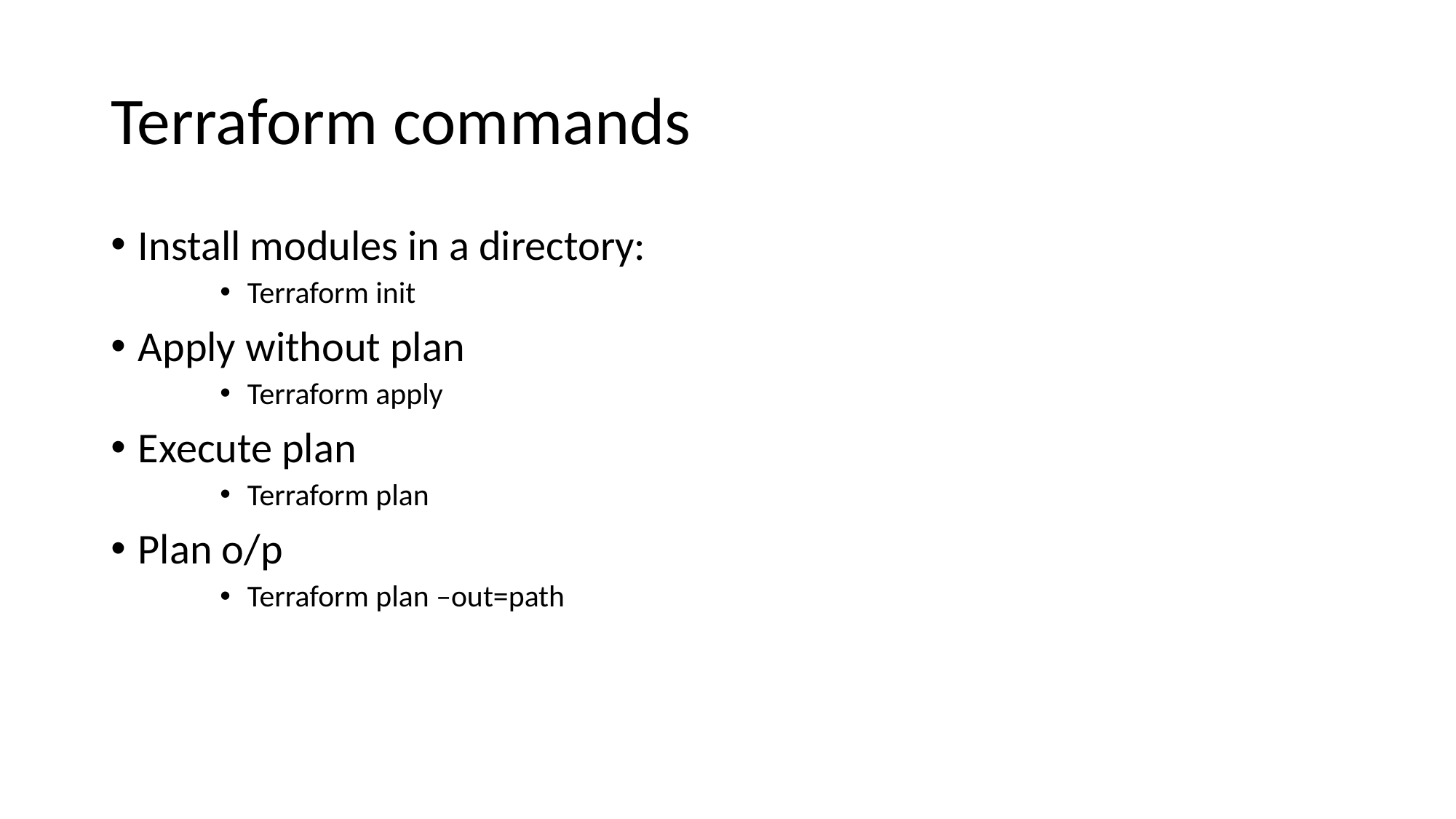

# Terraform commands
Install modules in a directory:
Terraform init
Apply without plan
Terraform apply
Execute plan
Terraform plan
Plan o/p
Terraform plan –out=path